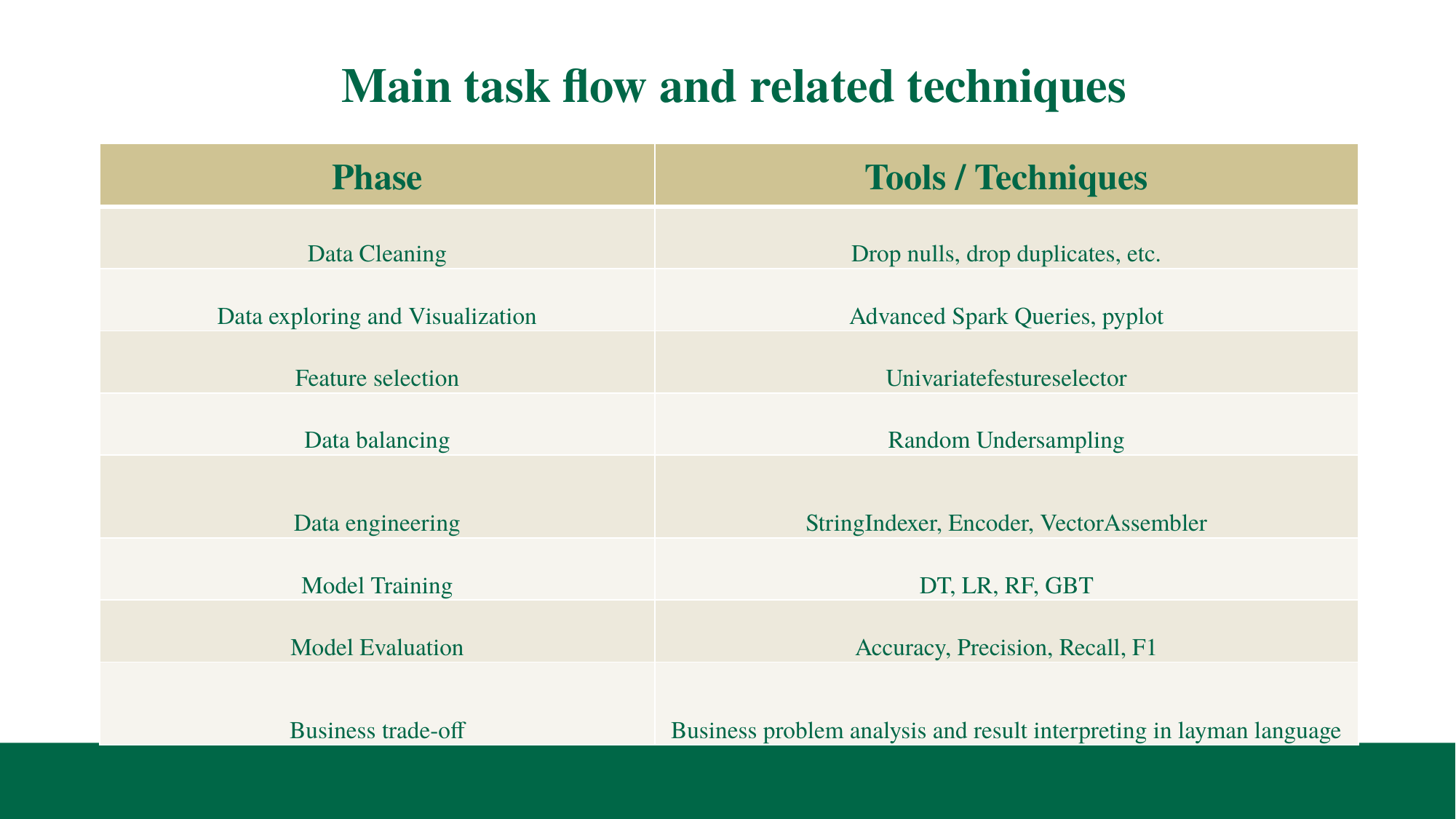

# Main task flow and related techniques
| Phase | Tools / Techniques |
| --- | --- |
| Data Cleaning | Drop nulls, drop duplicates, etc. |
| Data exploring and Visualization | Advanced Spark Queries, pyplot |
| Feature selection | Univariatefestureselector |
| Data balancing | Random Undersampling |
| Data engineering | StringIndexer, Encoder, VectorAssembler |
| Model Training | DT, LR, RF, GBT |
| Model Evaluation | Accuracy, Precision, Recall, F1 |
| Business trade-off | Business problem analysis and result interpreting in layman language |